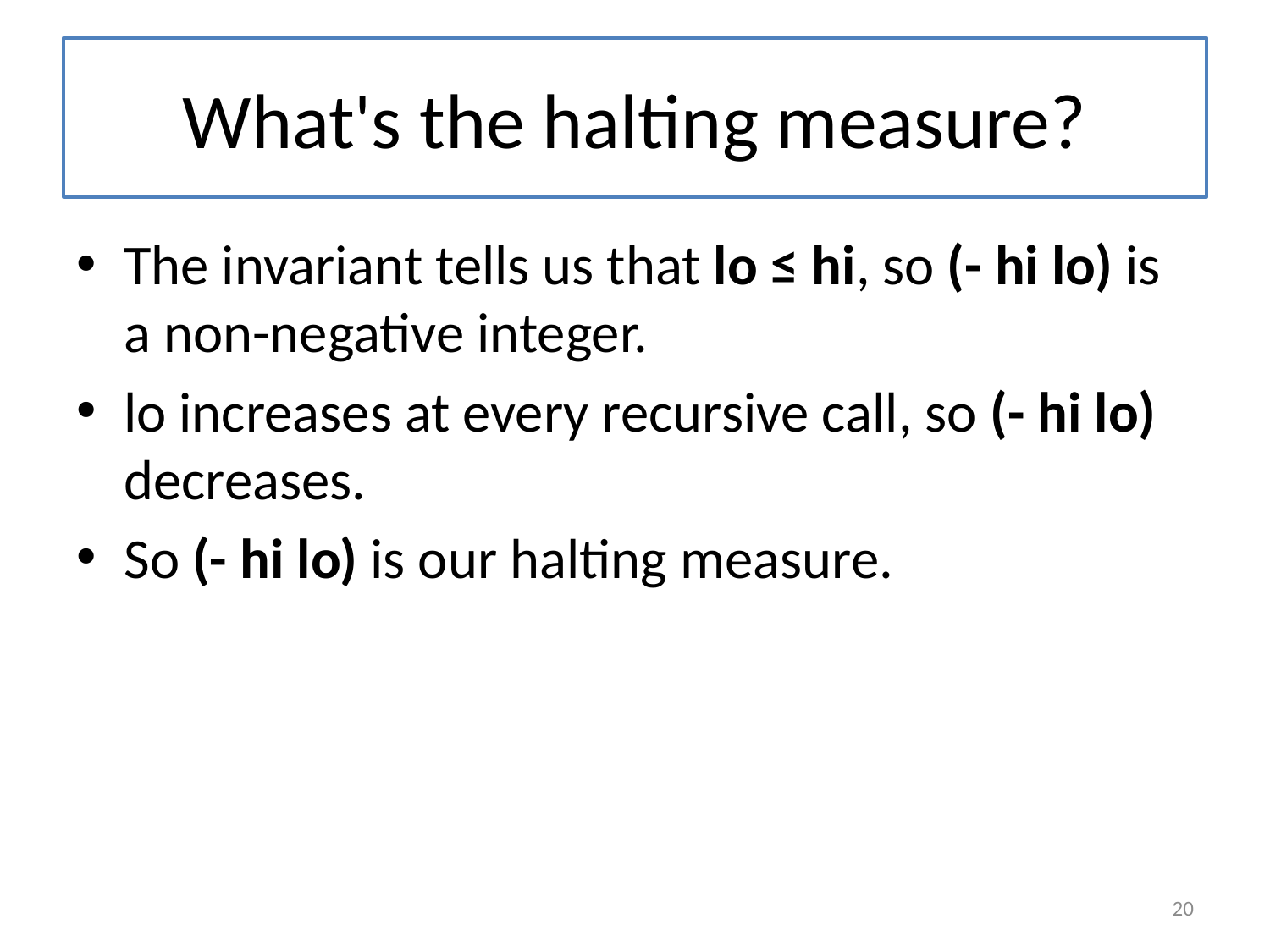

# What's the halting measure?
The invariant tells us that lo ≤ hi, so (- hi lo) is a non-negative integer.
lo increases at every recursive call, so (- hi lo) decreases.
So (- hi lo) is our halting measure.
20